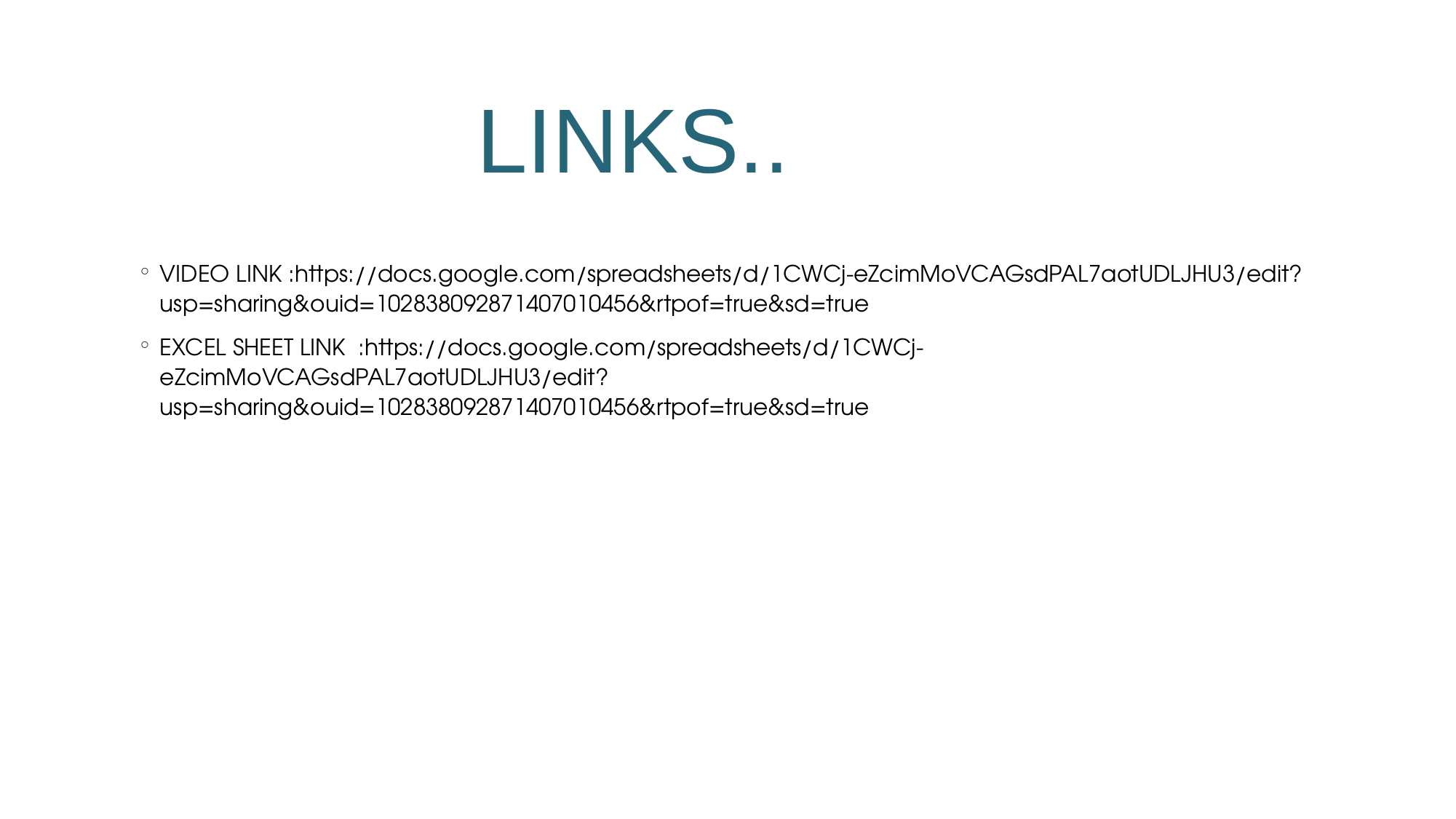

# LINKS..
VIDEO LINK :https://docs.google.com/spreadsheets/d/1CWCj-eZcimMoVCAGsdPAL7aotUDLJHU3/edit?usp=sharing&ouid=102838092871407010456&rtpof=true&sd=true
EXCEL SHEET LINK  :https://docs.google.com/spreadsheets/d/1CWCj-eZcimMoVCAGsdPAL7aotUDLJHU3/edit?usp=sharing&ouid=102838092871407010456&rtpof=true&sd=true